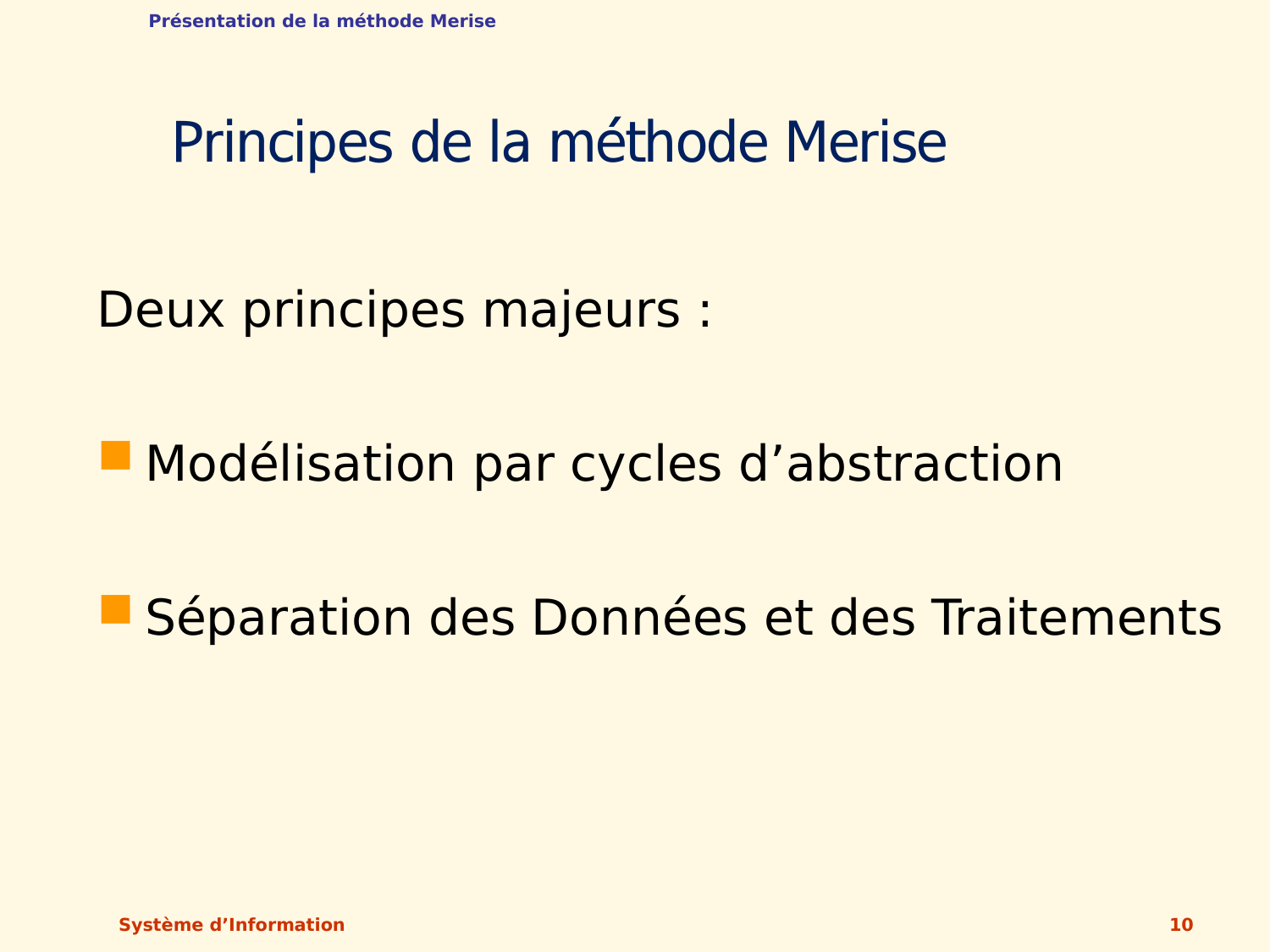

Présentation de la méthode Merise
# Principes de la méthode Merise
Deux principes majeurs :

Modélisation par cycles d’abstraction

Séparation des Données et des Traitements

Système d’Information
10